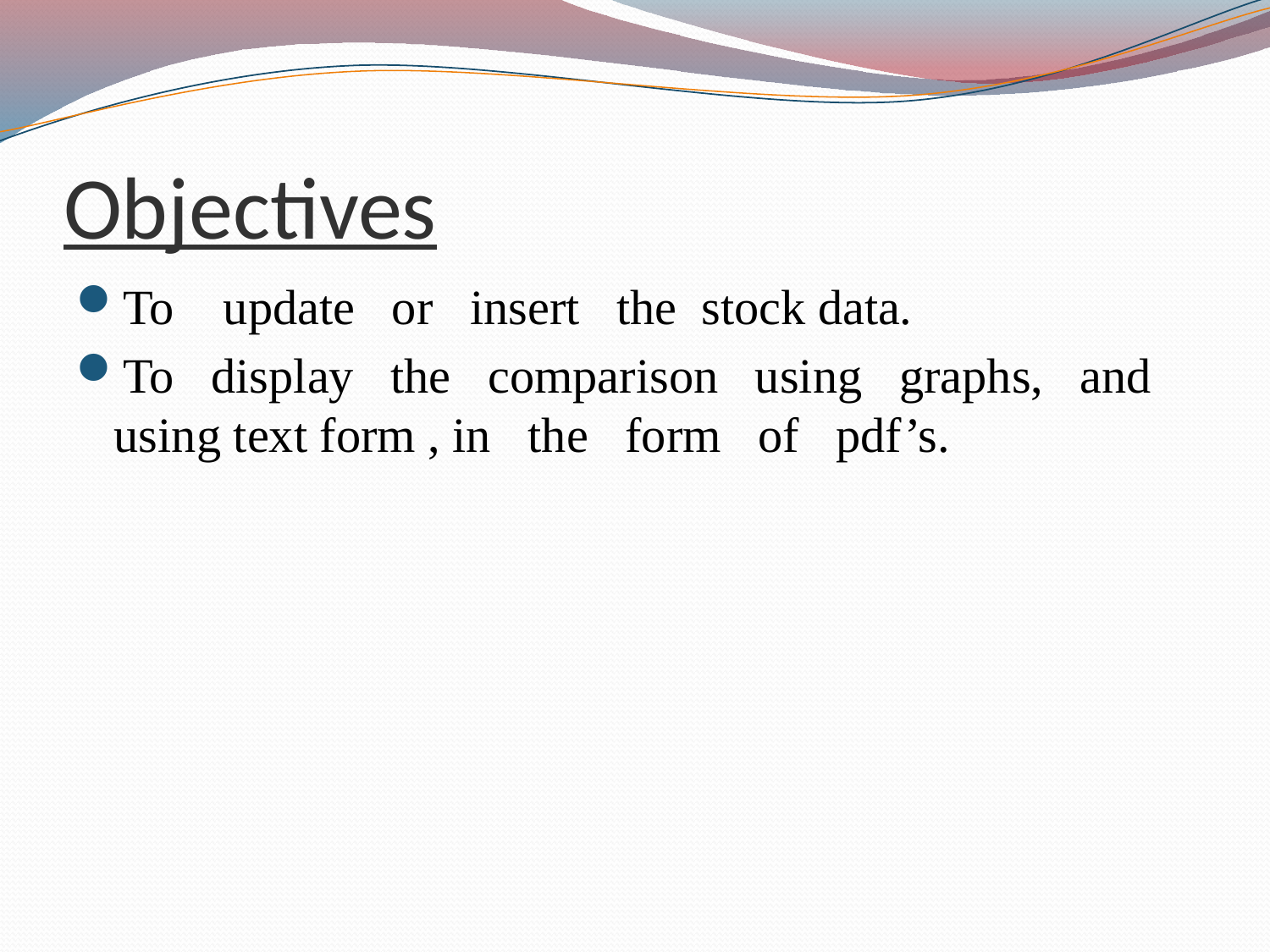

# Objectives
To    update   or   insert   the  stock data.
To   display   the   comparison   using   graphs,   and using text form , in   the   form   of   pdf’s.